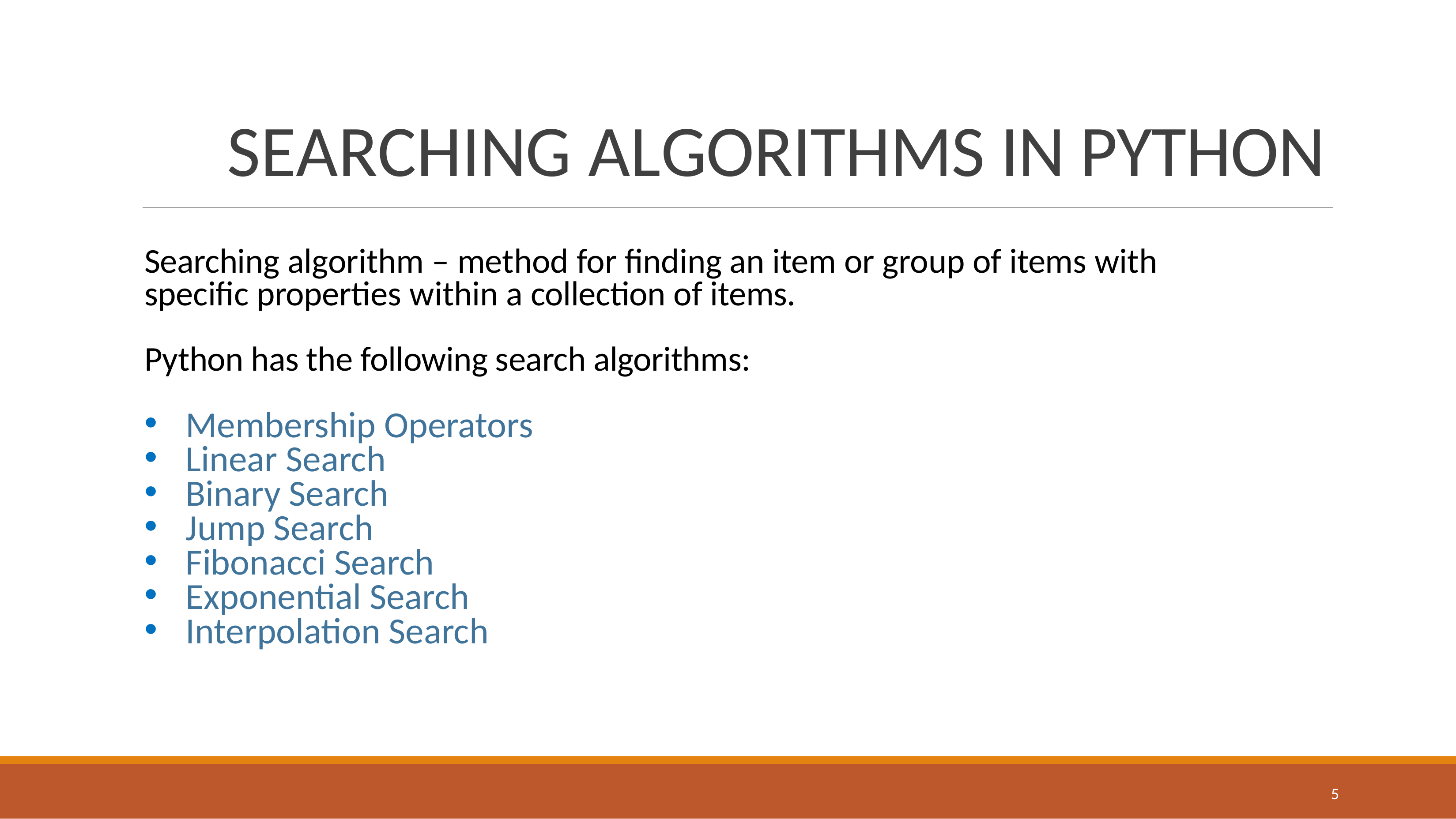

# SEARCHING ALGORITHMS IN PYTHON
Searching algorithm – method for ﬁnding an item or group of items with speciﬁc properties within a collection of items.

Python has the following search algorithms:

Membership Operators
Linear Search
Binary Search
Jump Search
Fibonacci Search
Exponential Search
Interpolation Search

5